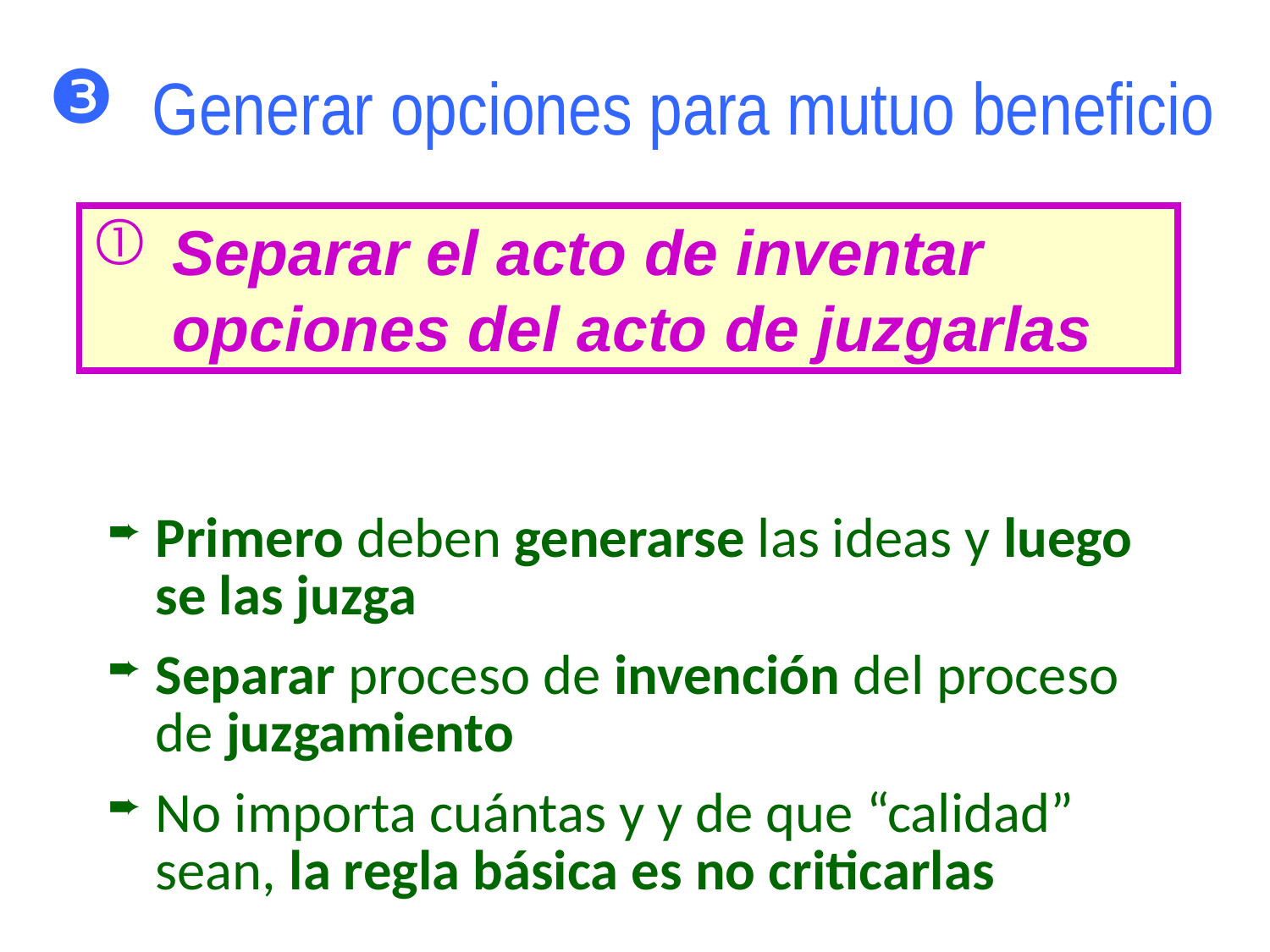

# Generar opciones para mutuo beneficio
Separar el acto de inventar opciones del acto de juzgarlas

Primero deben generarse las ideas y luego se las juzga
Separar proceso de invención del proceso de juzgamiento
No importa cuántas y y de que “calidad” sean, la regla básica es no criticarlas